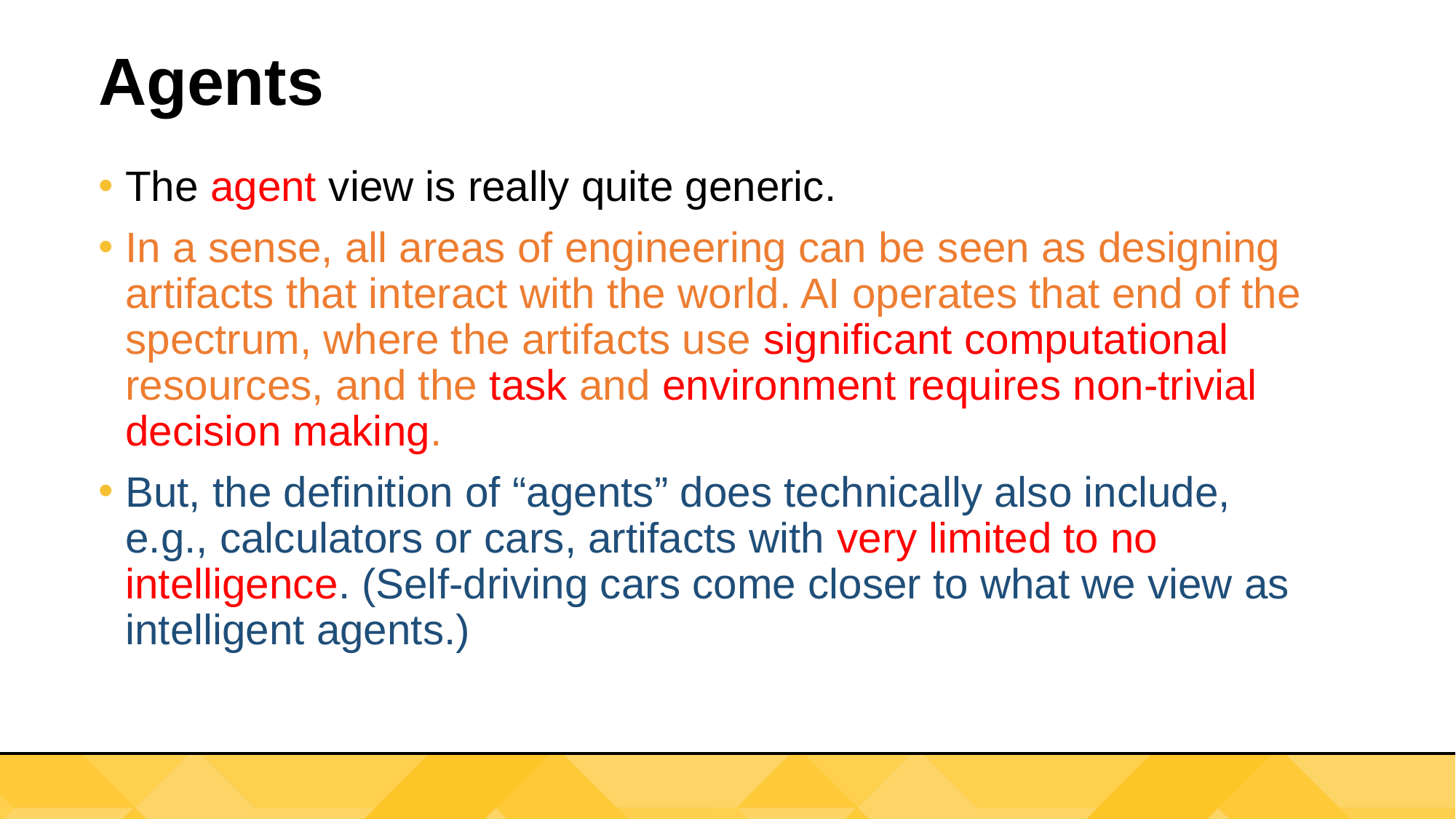

# Agents
The agent view is really quite generic.
In a sense, all areas of engineering can be seen as designing artifacts that interact with the world. AI operates that end of the spectrum, where the artifacts use significant computational resources, and the task and environment requires non-trivial decision making.
But, the definition of “agents” does technically also include, e.g., calculators or cars, artifacts with very limited to no intelligence. (Self-driving cars come closer to what we view as intelligent agents.)